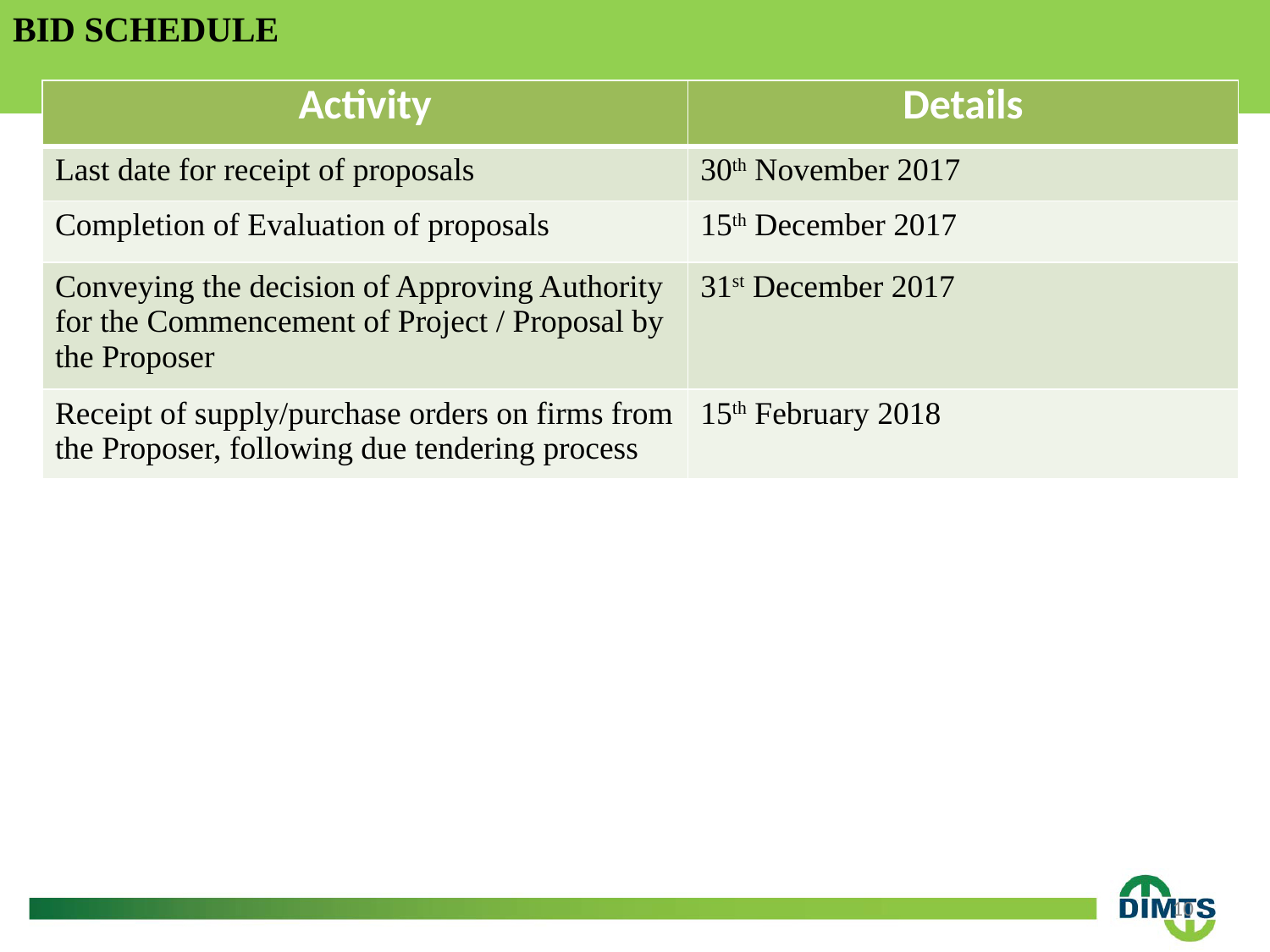

# BID SCHEDULE
| Activity | Details |
| --- | --- |
| Last date for receipt of proposals | 30th November 2017 |
| Completion of Evaluation of proposals | 15th December 2017 |
| Conveying the decision of Approving Authority for the Commencement of Project / Proposal by the Proposer | 31st December 2017 |
| Receipt of supply/purchase orders on firms from the Proposer, following due tendering process | 15th February 2018 |
10